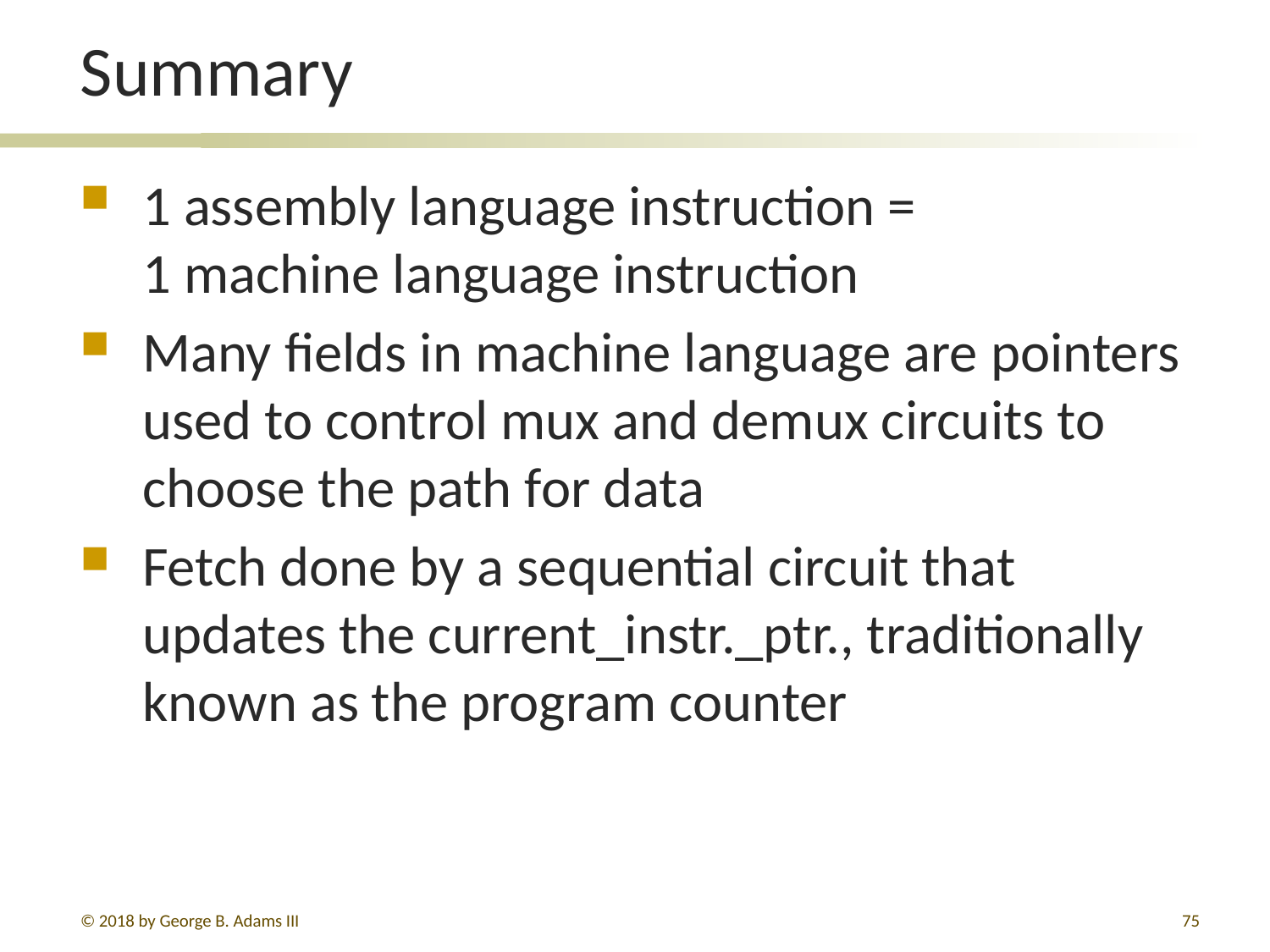

# Summary
1 assembly language instruction =
1 machine language instruction
Many fields in machine language are pointers used to control mux and demux circuits to choose the path for data
Fetch done by a sequential circuit that updates the current_instr._ptr., traditionally known as the program counter

© 2018 by George B. Adams III
75